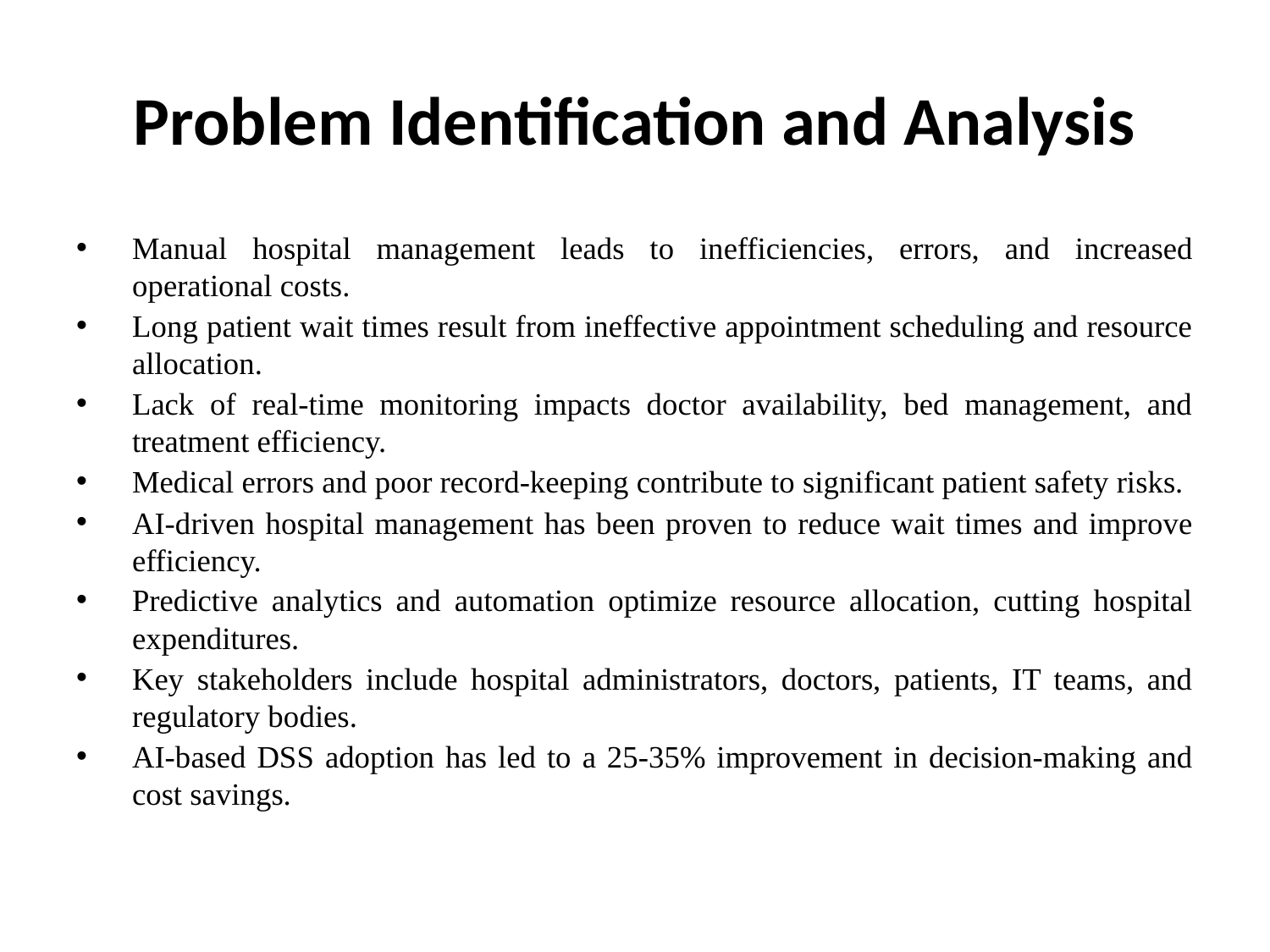

# Problem Identification and Analysis
Manual hospital management leads to inefficiencies, errors, and increased operational costs.
Long patient wait times result from ineffective appointment scheduling and resource allocation.
Lack of real-time monitoring impacts doctor availability, bed management, and treatment efficiency.
Medical errors and poor record-keeping contribute to significant patient safety risks.
AI-driven hospital management has been proven to reduce wait times and improve efficiency.
Predictive analytics and automation optimize resource allocation, cutting hospital expenditures.
Key stakeholders include hospital administrators, doctors, patients, IT teams, and regulatory bodies.
AI-based DSS adoption has led to a 25-35% improvement in decision-making and cost savings.